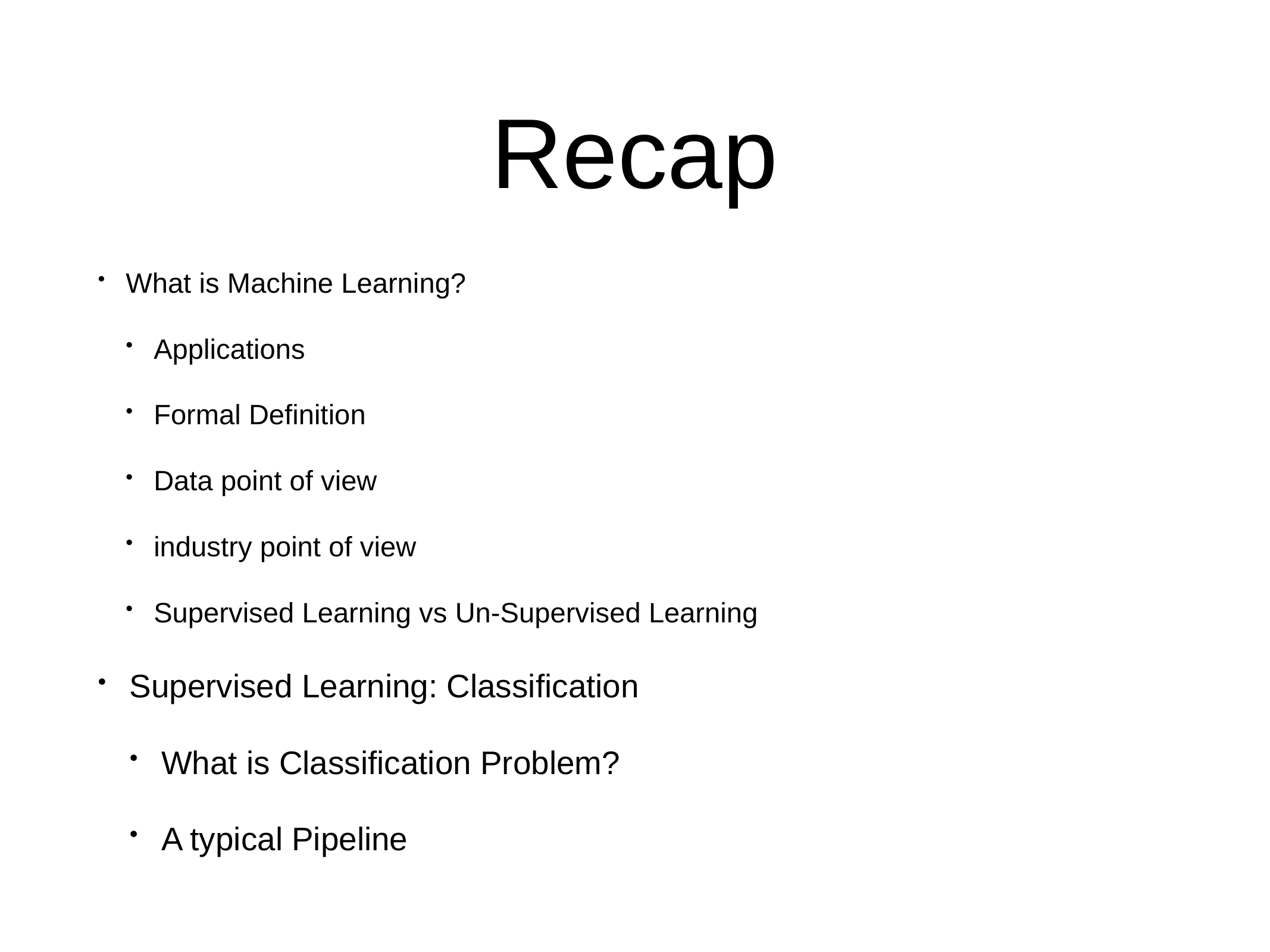

# Recap
What is Machine Learning?
Applications
Formal Definition
Data point of view
industry point of view
Supervised Learning vs Un-Supervised Learning
Supervised Learning: Classification
What is Classification Problem?
A typical Pipeline